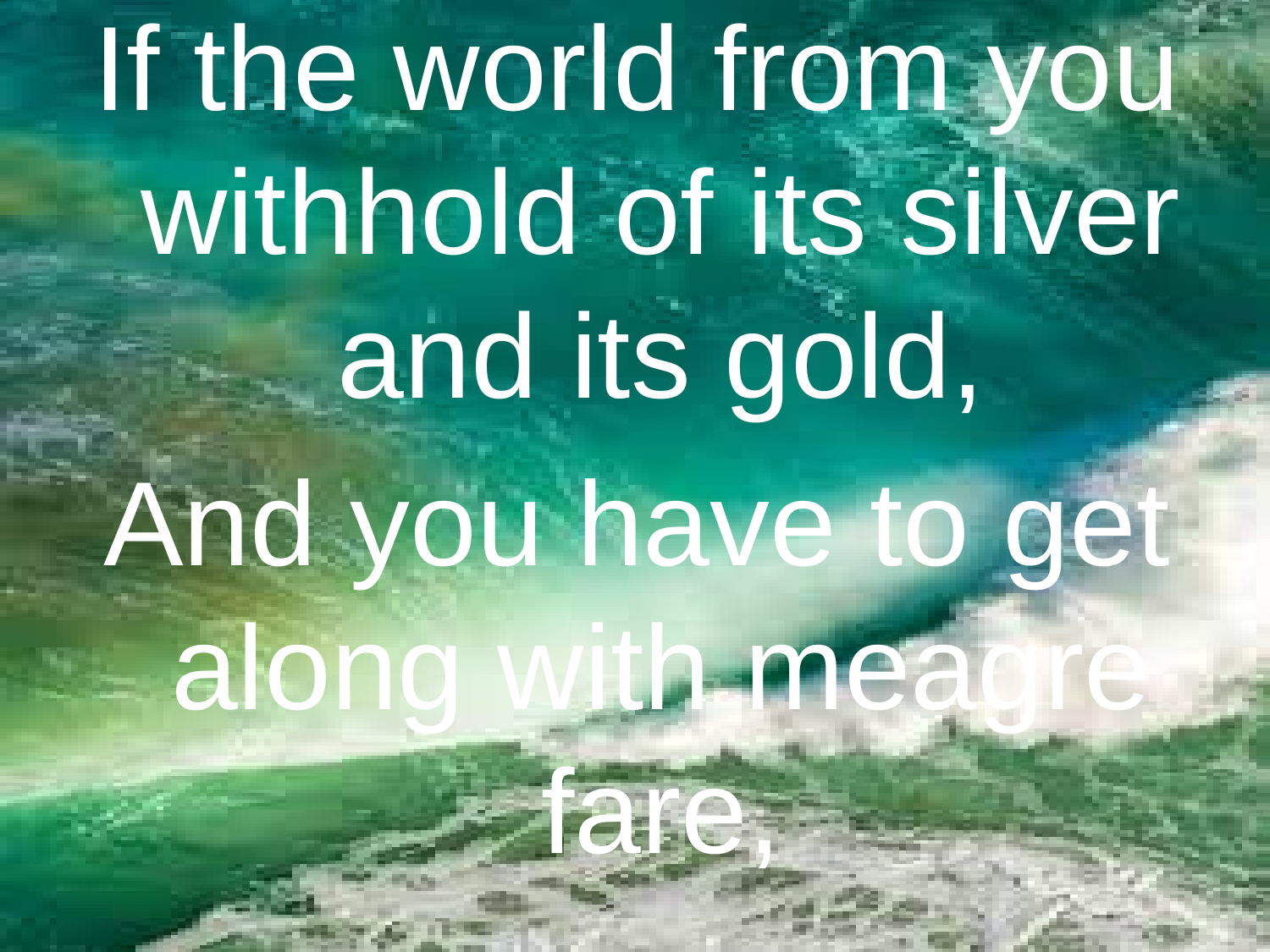

If the world from you withhold of its silver and its gold,
And you have to get along with meagre fare,